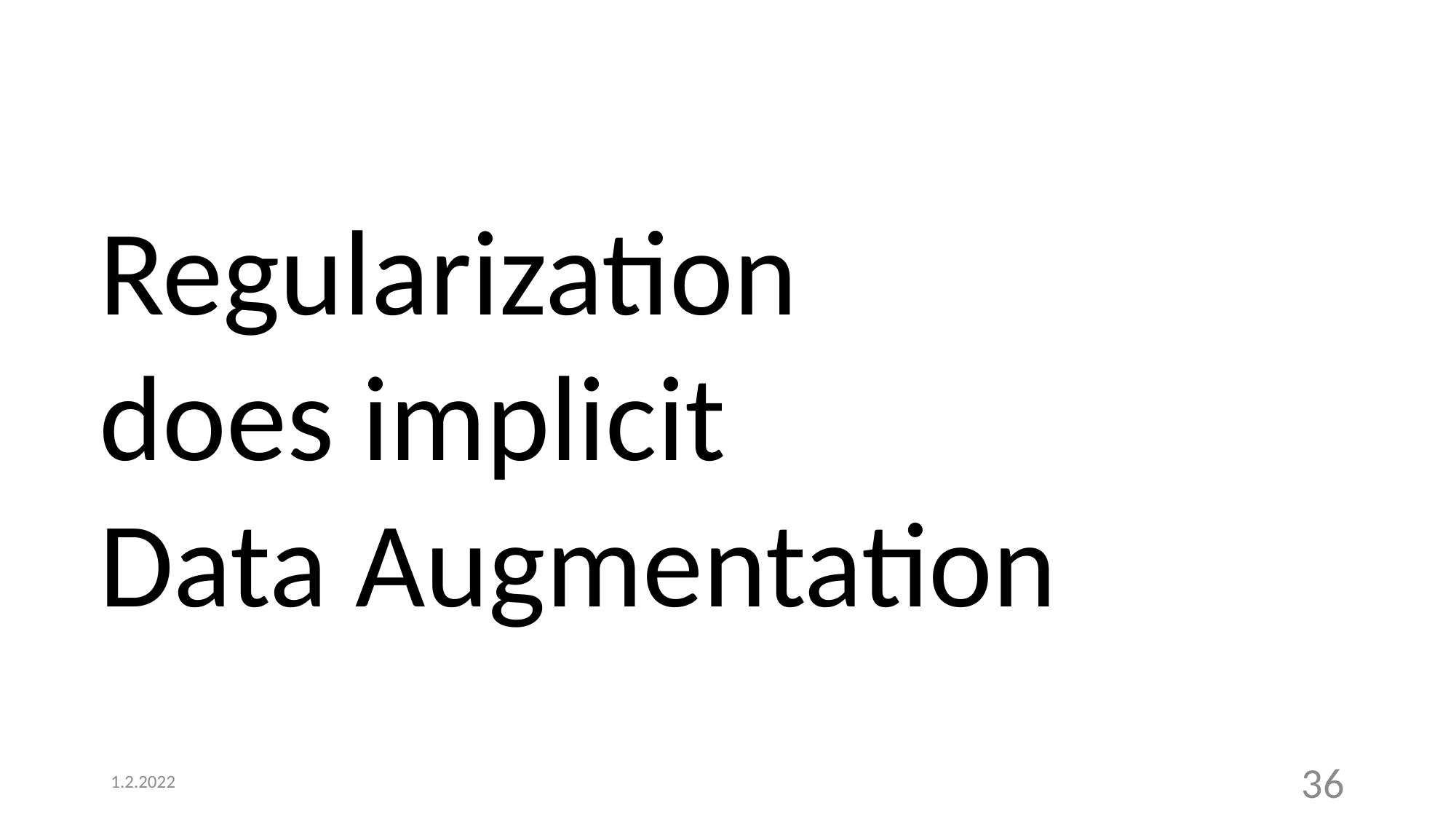

Regularization
does implicit
Data Augmentation
1.2.2022
36